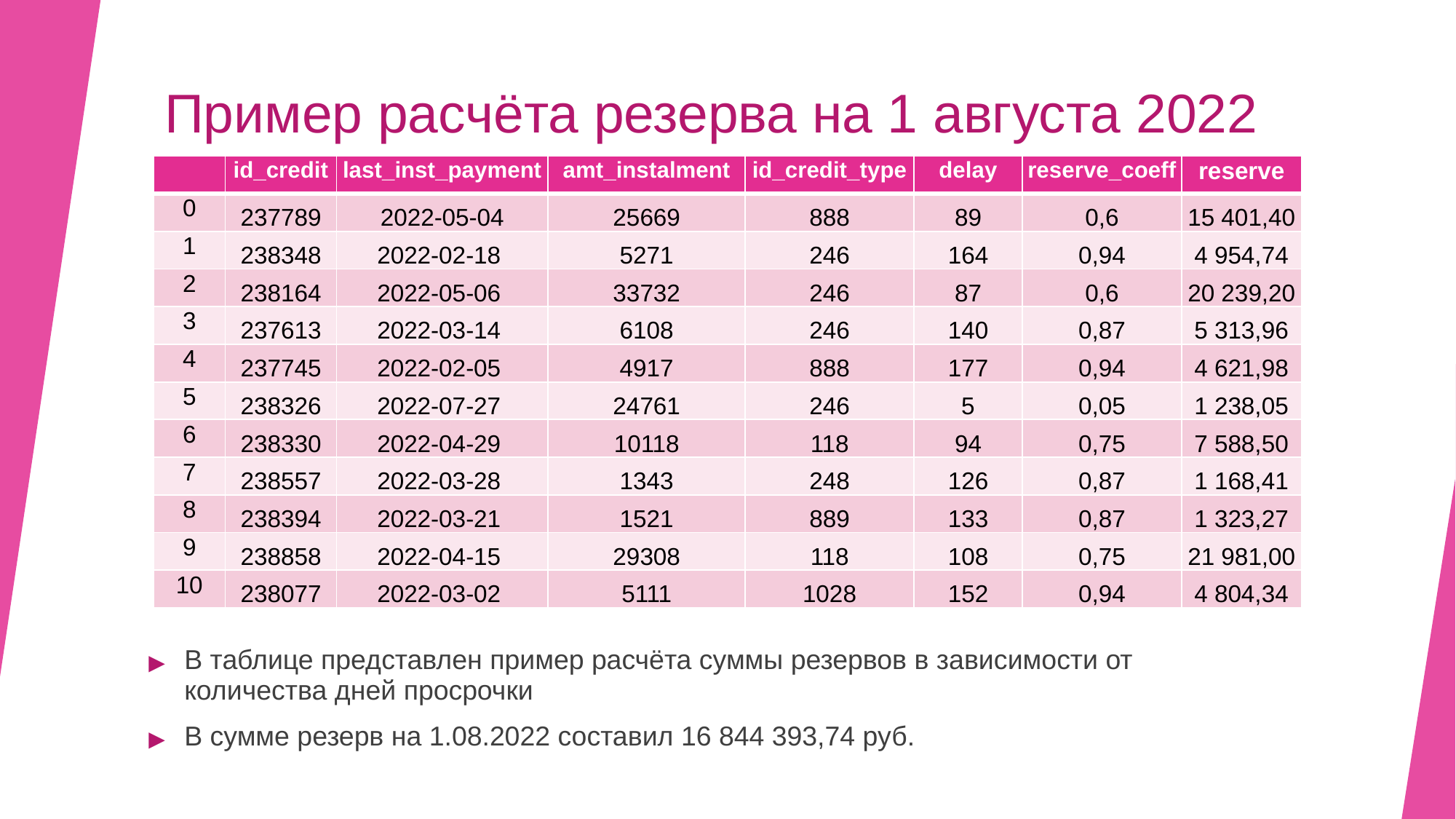

# Пример расчёта резерва на 1 августа 2022
|  | id\_credit | last\_inst\_payment | amt\_instalment | id\_credit\_type | delay | reserve\_coeff | reserve |
| --- | --- | --- | --- | --- | --- | --- | --- |
| 0 | 237789 | 2022-05-04 | 25669 | 888 | 89 | 0,6 | 15 401,40 |
| 1 | 238348 | 2022-02-18 | 5271 | 246 | 164 | 0,94 | 4 954,74 |
| 2 | 238164 | 2022-05-06 | 33732 | 246 | 87 | 0,6 | 20 239,20 |
| 3 | 237613 | 2022-03-14 | 6108 | 246 | 140 | 0,87 | 5 313,96 |
| 4 | 237745 | 2022-02-05 | 4917 | 888 | 177 | 0,94 | 4 621,98 |
| 5 | 238326 | 2022-07-27 | 24761 | 246 | 5 | 0,05 | 1 238,05 |
| 6 | 238330 | 2022-04-29 | 10118 | 118 | 94 | 0,75 | 7 588,50 |
| 7 | 238557 | 2022-03-28 | 1343 | 248 | 126 | 0,87 | 1 168,41 |
| 8 | 238394 | 2022-03-21 | 1521 | 889 | 133 | 0,87 | 1 323,27 |
| 9 | 238858 | 2022-04-15 | 29308 | 118 | 108 | 0,75 | 21 981,00 |
| 10 | 238077 | 2022-03-02 | 5111 | 1028 | 152 | 0,94 | 4 804,34 |

В таблице представлен пример расчёта суммы резервов в зависимости от количества дней просрочки
В сумме резерв на 1.08.2022 составил 16 844 393,74 руб.